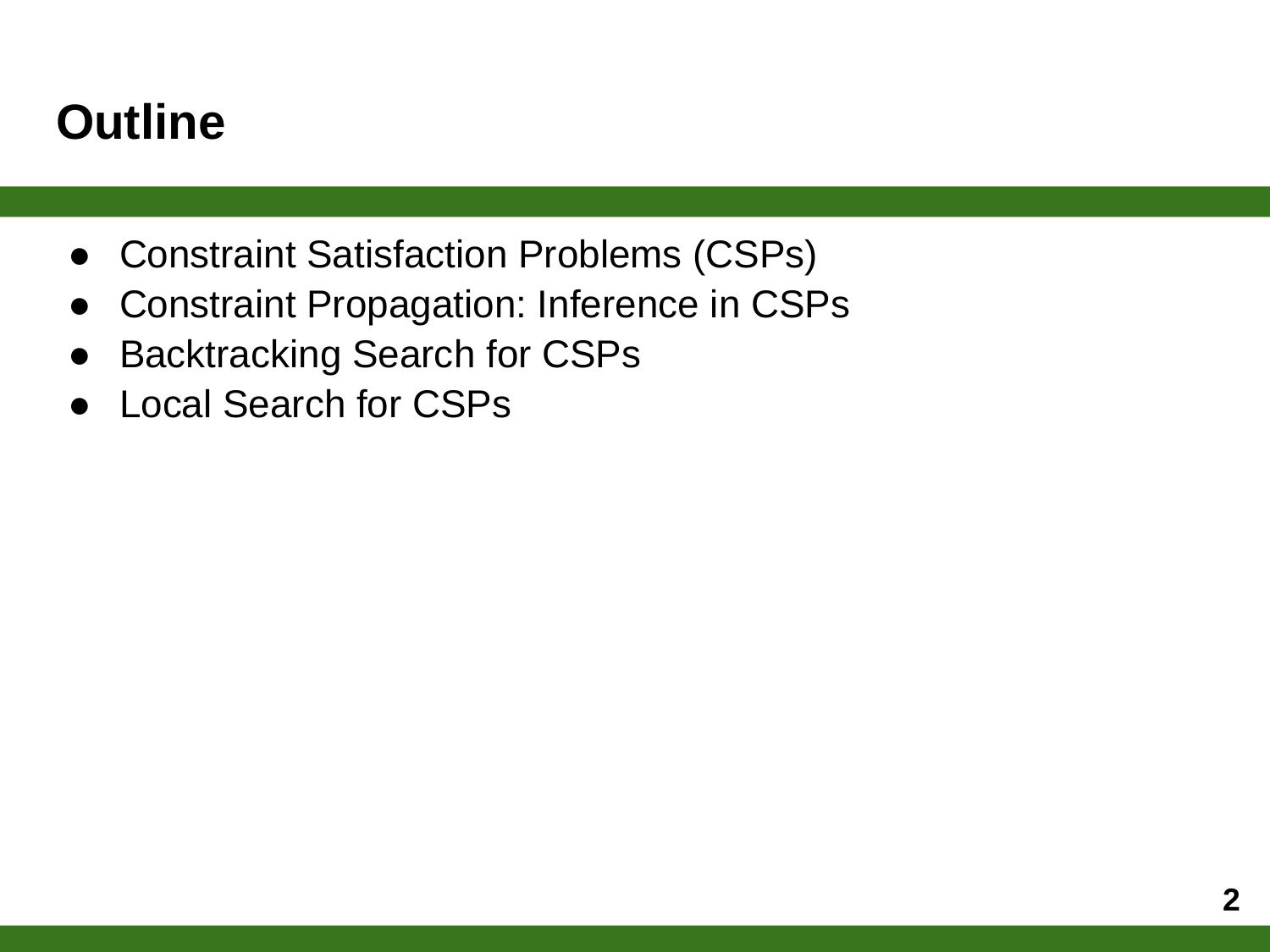

# Outline
Constraint Satisfaction Problems (CSPs)
Constraint Propagation: Inference in CSPs
Backtracking Search for CSPs
Local Search for CSPs
2